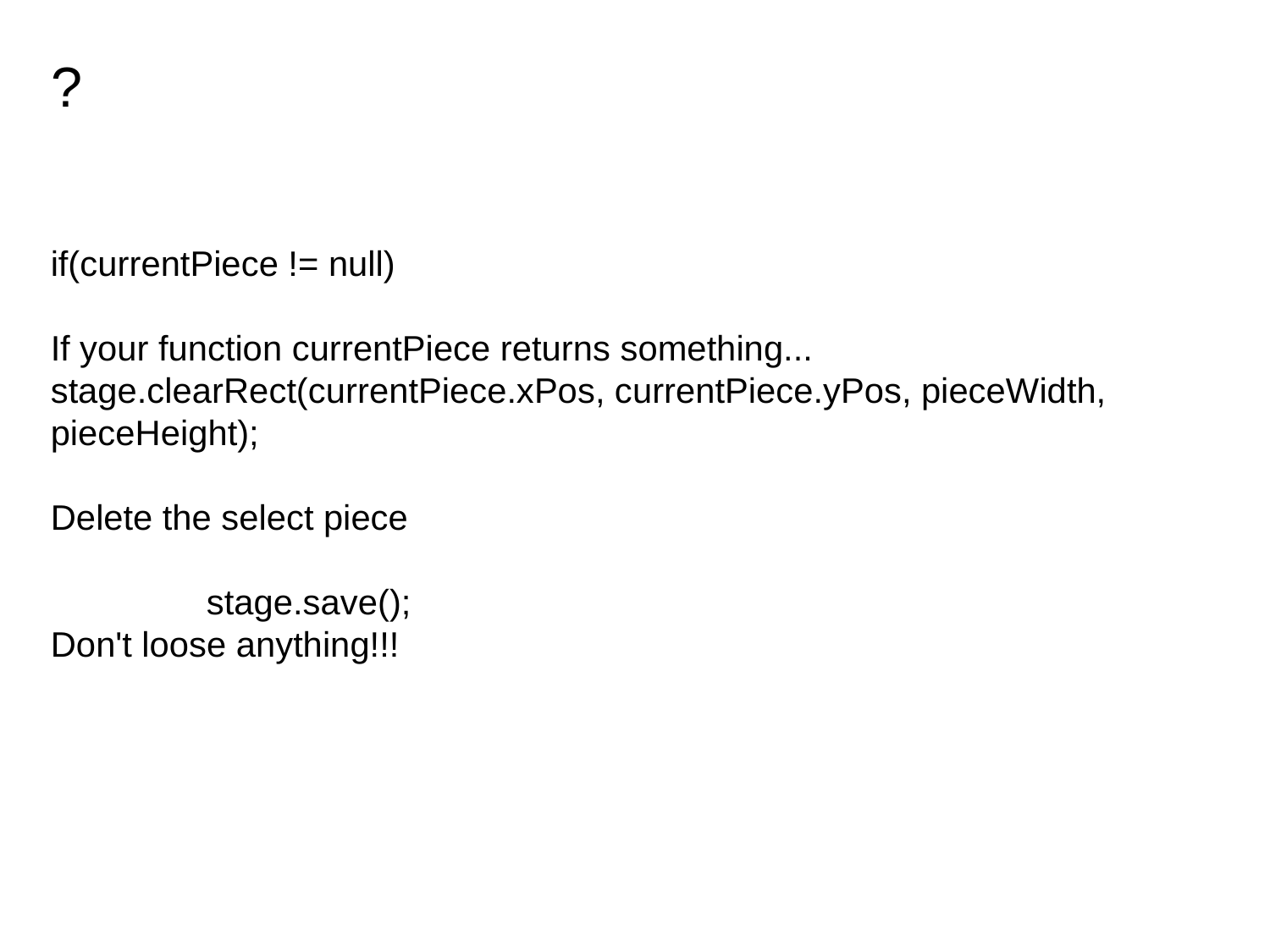

# ?
if(currentPiece != null)

If your function currentPiece returns something...
stage.clearRect(currentPiece.xPos, currentPiece.yPos, pieceWidth, pieceHeight);

Delete the select piece
                stage.save();
Don't loose anything!!!